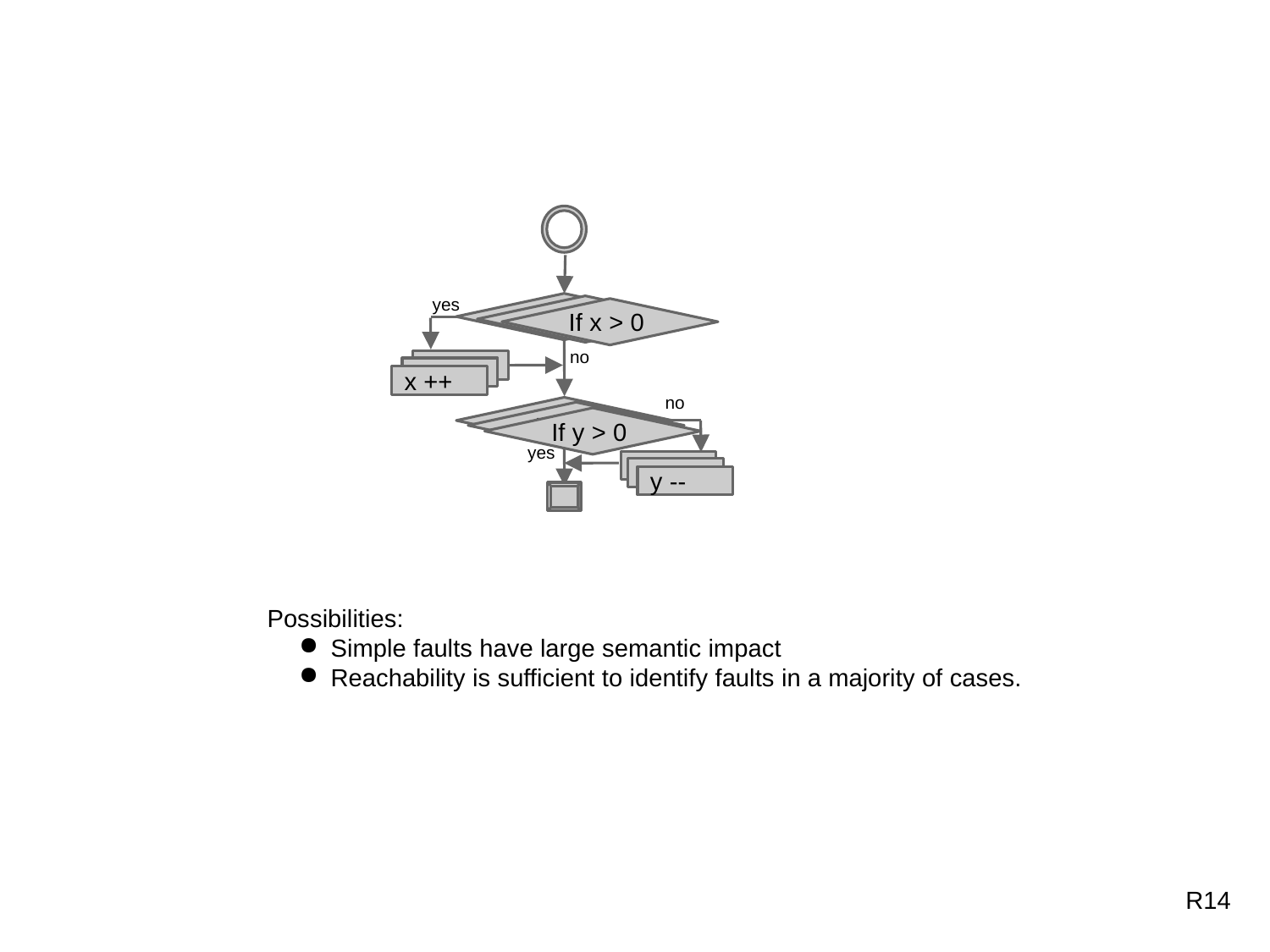

yes
If x > 0
If x > 0
If x > 0
no
x ++
x ++
x ++
no
If y > 0
If y > 0
If y > 0
yes
y --
y --
y --

Possibilities:
Simple faults have large semantic impact
Reachability is sufficient to identify faults in a majority of cases.
R14